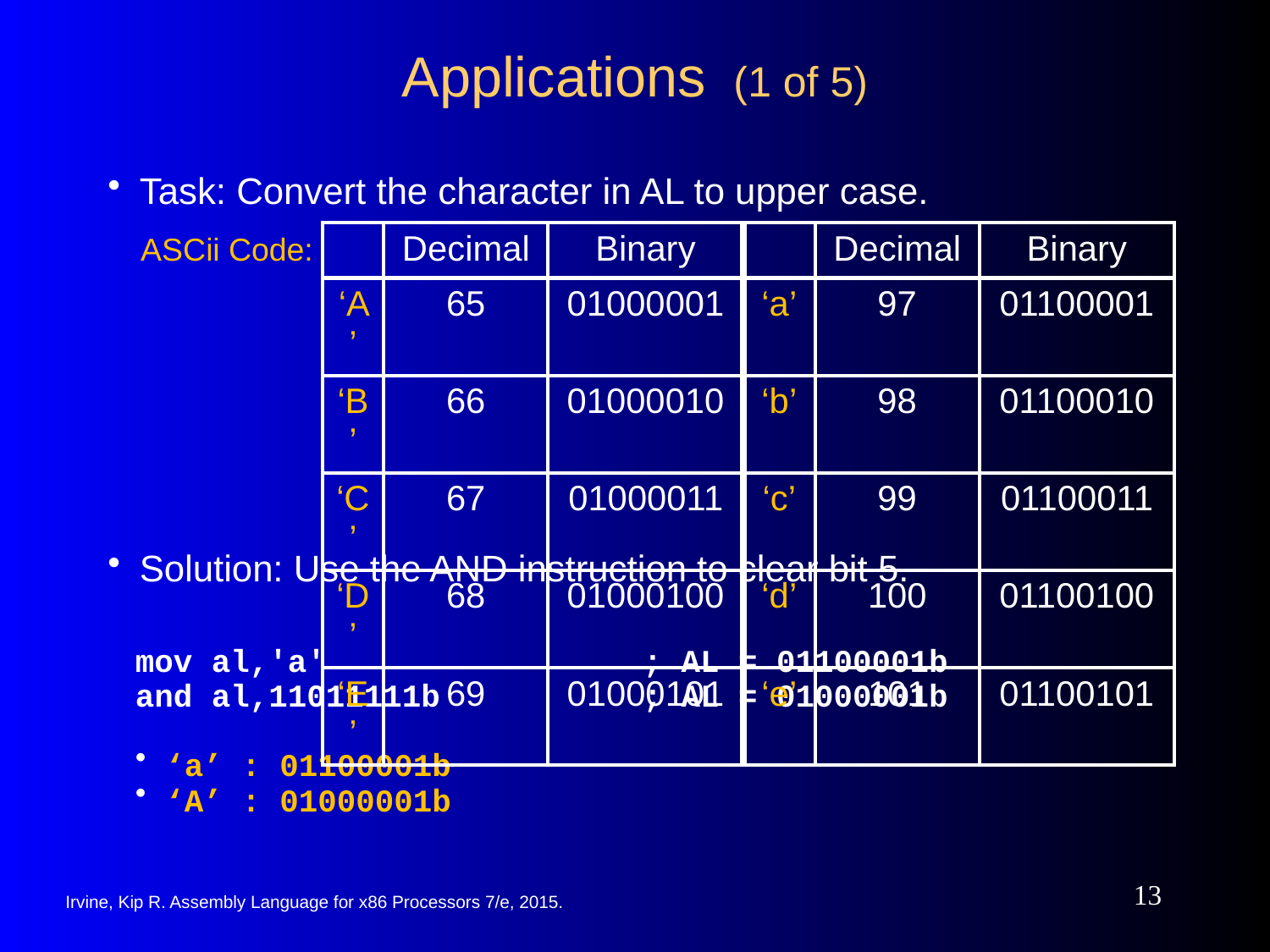

# Applications  (1 of 5)
Task: Convert the character in AL to upper case.

Solution: Use the AND instruction to clear bit 5.
ASCii Code:
|  | Decimal | Binary |  | Decimal | Binary |
| --- | --- | --- | --- | --- | --- |
| ‘A’ | 65 | 01000001 | ‘a’ | 97 | 01100001 |
| ‘B’ | 66 | 01000010 | ‘b’ | 98 | 01100010 |
| ‘C’ | 67 | 01000011 | ‘c’ | 99 | 01100011 |
| ‘D’ | 68 | 01000100 | ‘d’ | 100 | 01100100 |
| ‘E’ | 69 | 01000101 | ‘e’ | 101 | 01100101 |
mov al,'a'	; AL = 01100001b
and al,11011111b	; AL = 01000001b

‘a’ : 01100001b
‘A’ : 01000001b

13
Irvine, Kip R. Assembly Language for x86 Processors 7/e, 2015.